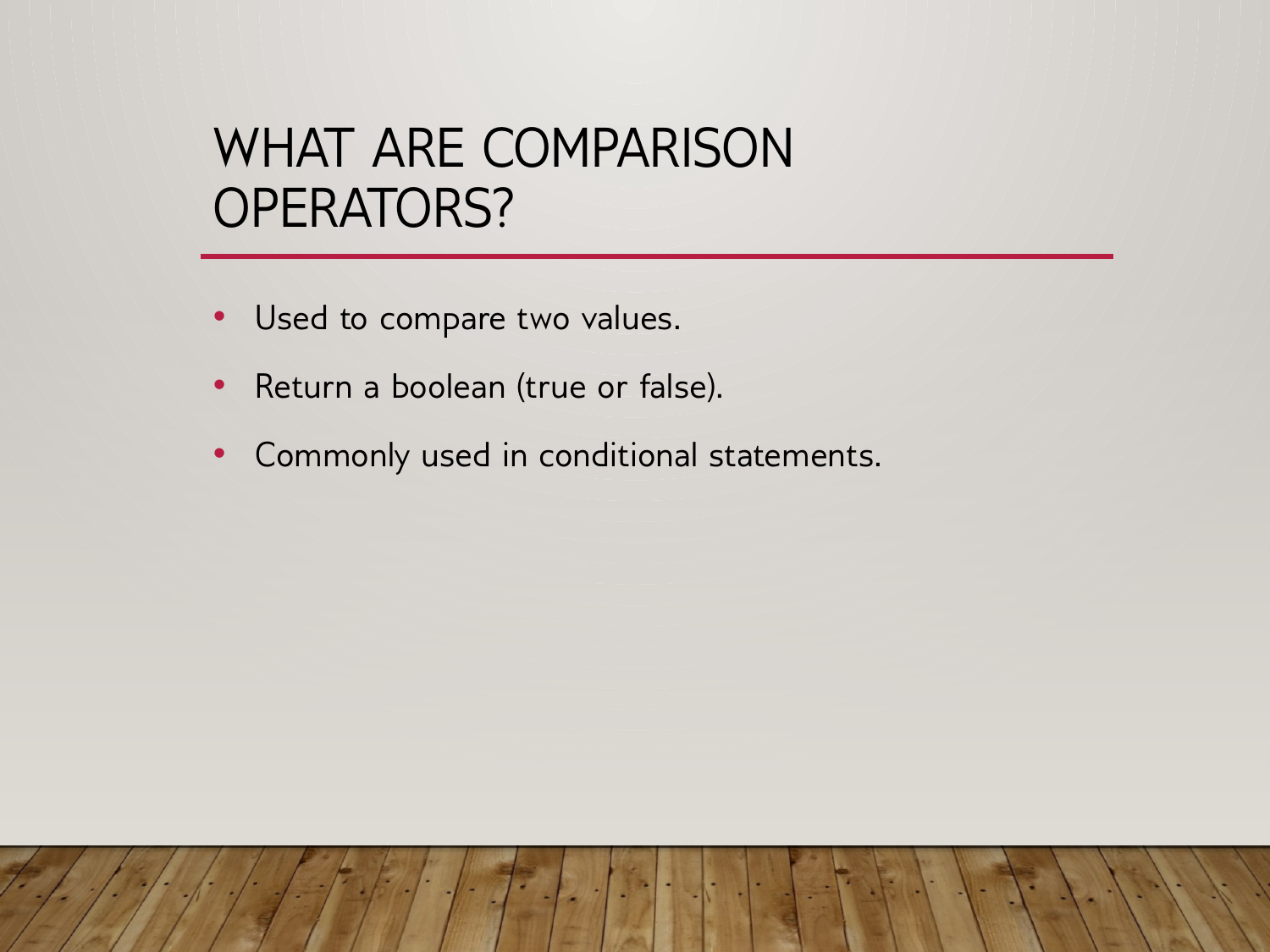

# What are Comparison Operators?
 Used to compare two values.
 Return a boolean (true or false).
 Commonly used in conditional statements.